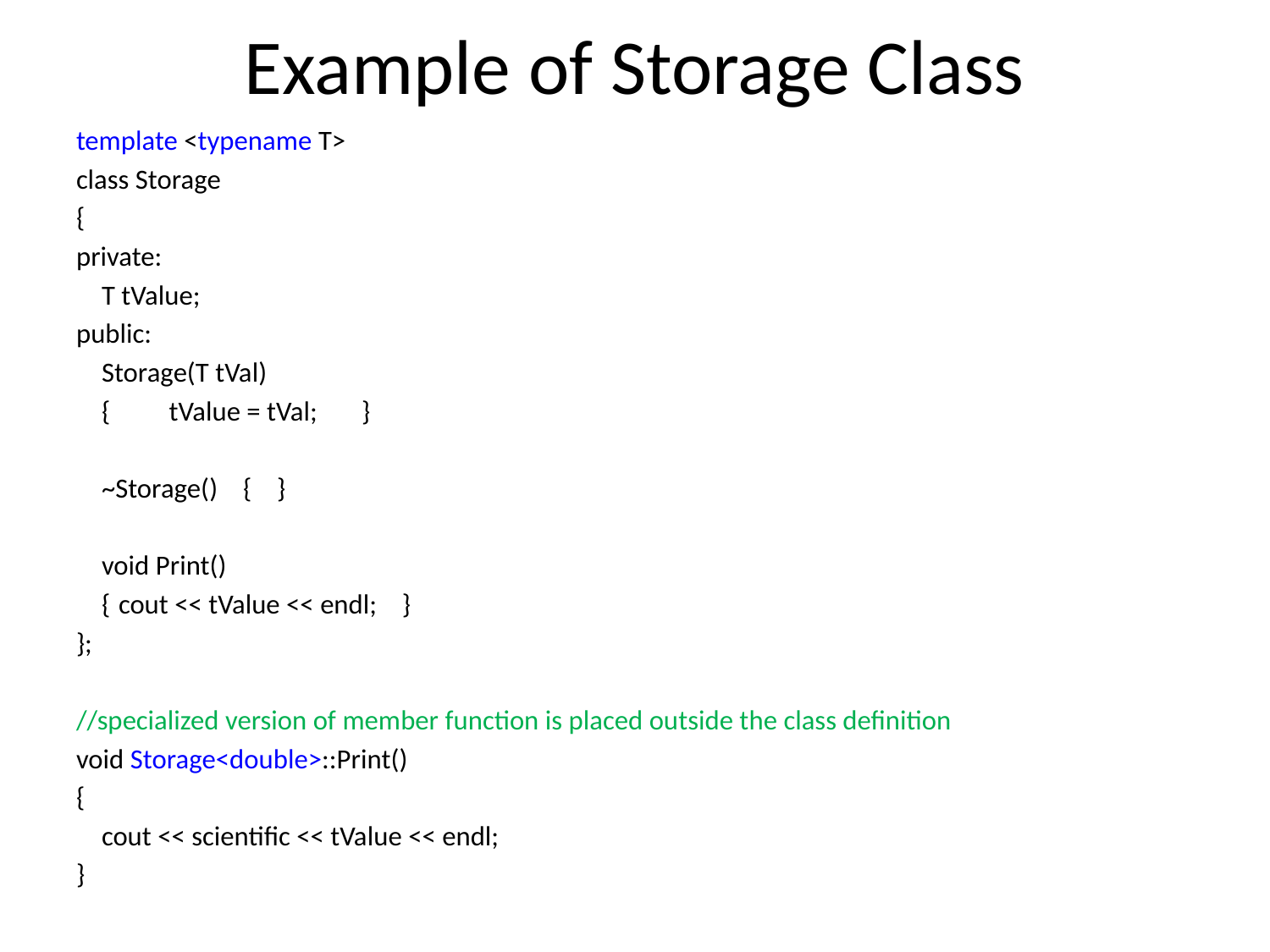

# Example of Storage Class
template <typename T>
class Storage
{
private:
    T tValue;
public:
    Storage(T tVal)
    {	        tValue = tVal;       }

    ~Storage()    {    }

    void Print()
    {		cout << tValue << endl;    }
};

//specialized version of member function is placed outside the class definition
void Storage<double>::Print()
{
    cout << scientific << tValue << endl;
}